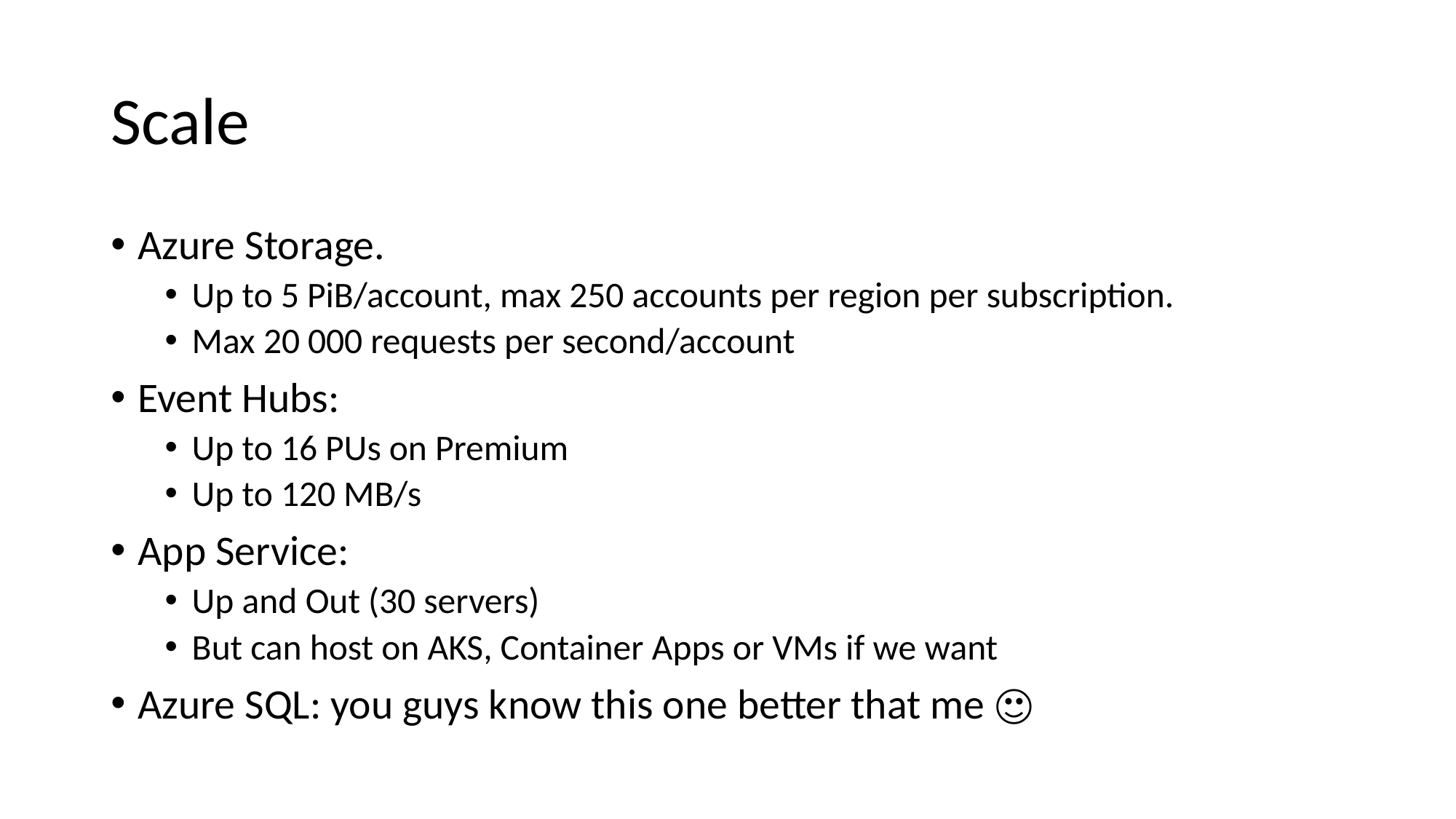

# Scale
Azure Storage.
Up to 5 PiB/account, max 250 accounts per region per subscription.
Max 20 000 requests per second/account
Event Hubs:
Up to 16 PUs on Premium
Up to 120 MB/s
App Service:
Up and Out (30 servers)
But can host on AKS, Container Apps or VMs if we want
Azure SQL: you guys know this one better that me 🙂